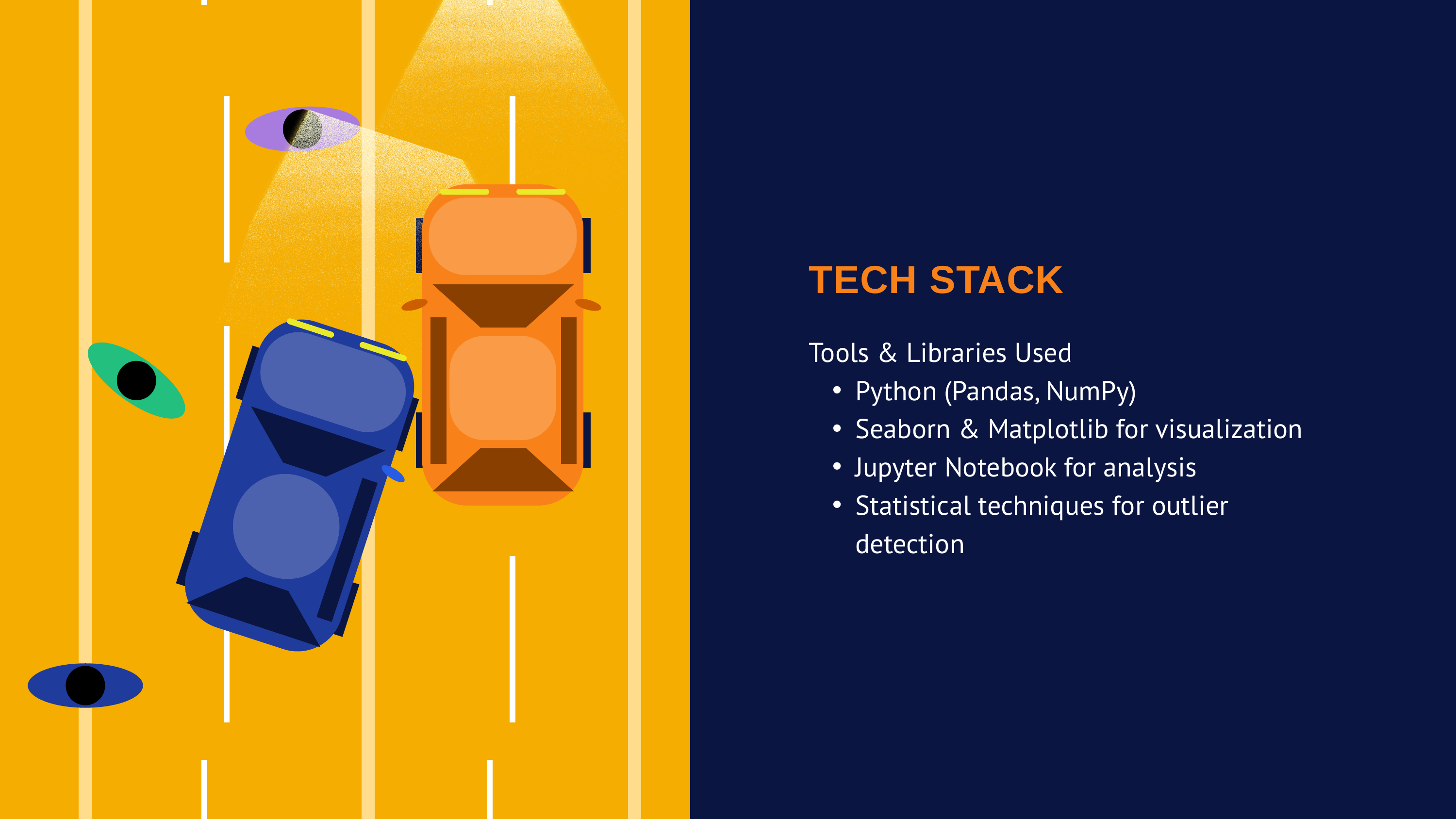

TECH STACK
Tools & Libraries Used
Python (Pandas, NumPy)
Seaborn & Matplotlib for visualization
Jupyter Notebook for analysis
Statistical techniques for outlier detection